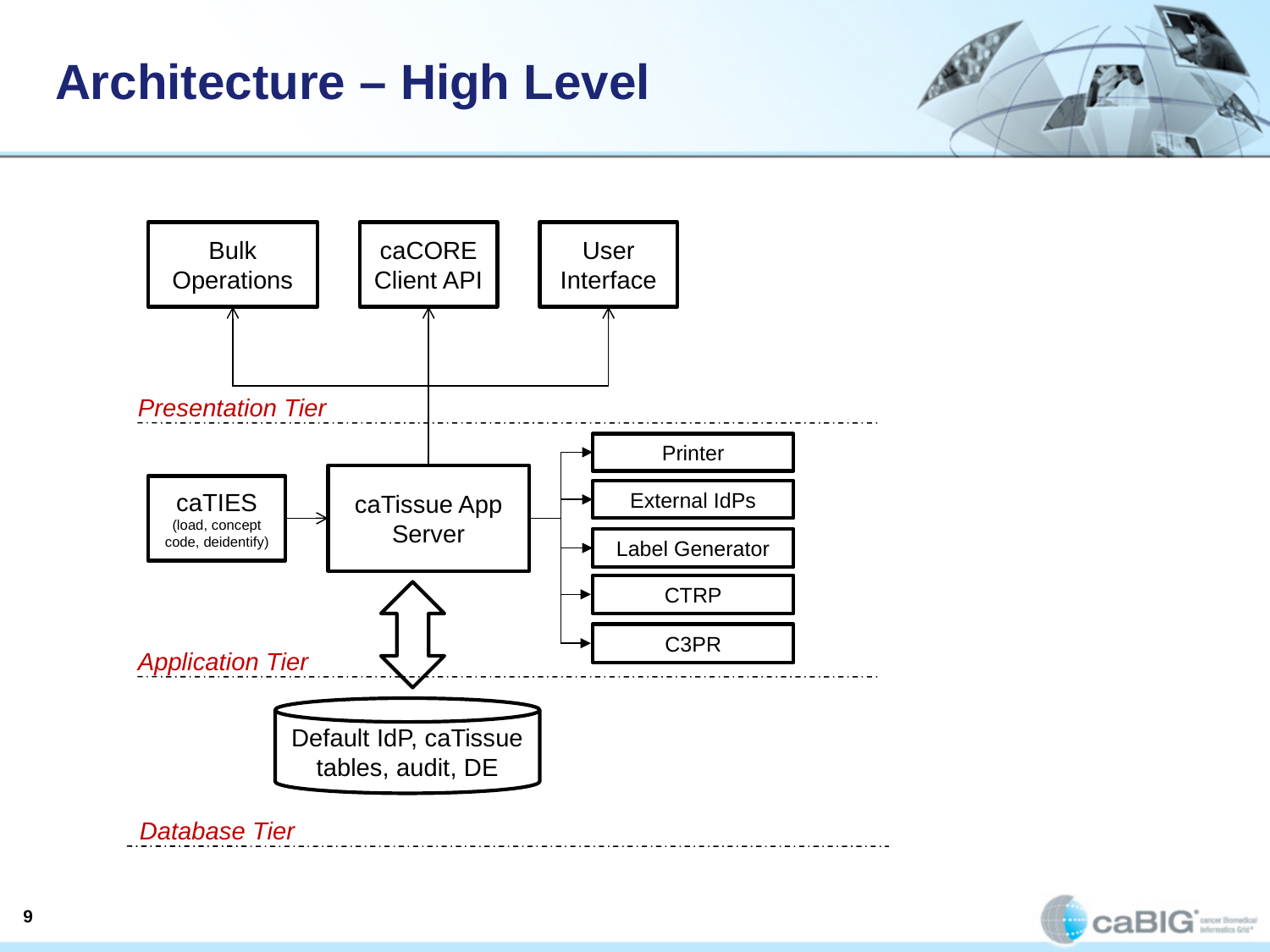

# Architecture – High Level
Bulk Operations
caCORE Client API
User Interface
Presentation Tier
Printer
caTissue App Server
caTIES
(load, concept code, deidentify)
External IdPs
Label Generator
CTRP

C3PR
Application Tier
Default IdP, caTissue tables, audit, DE
Database Tier